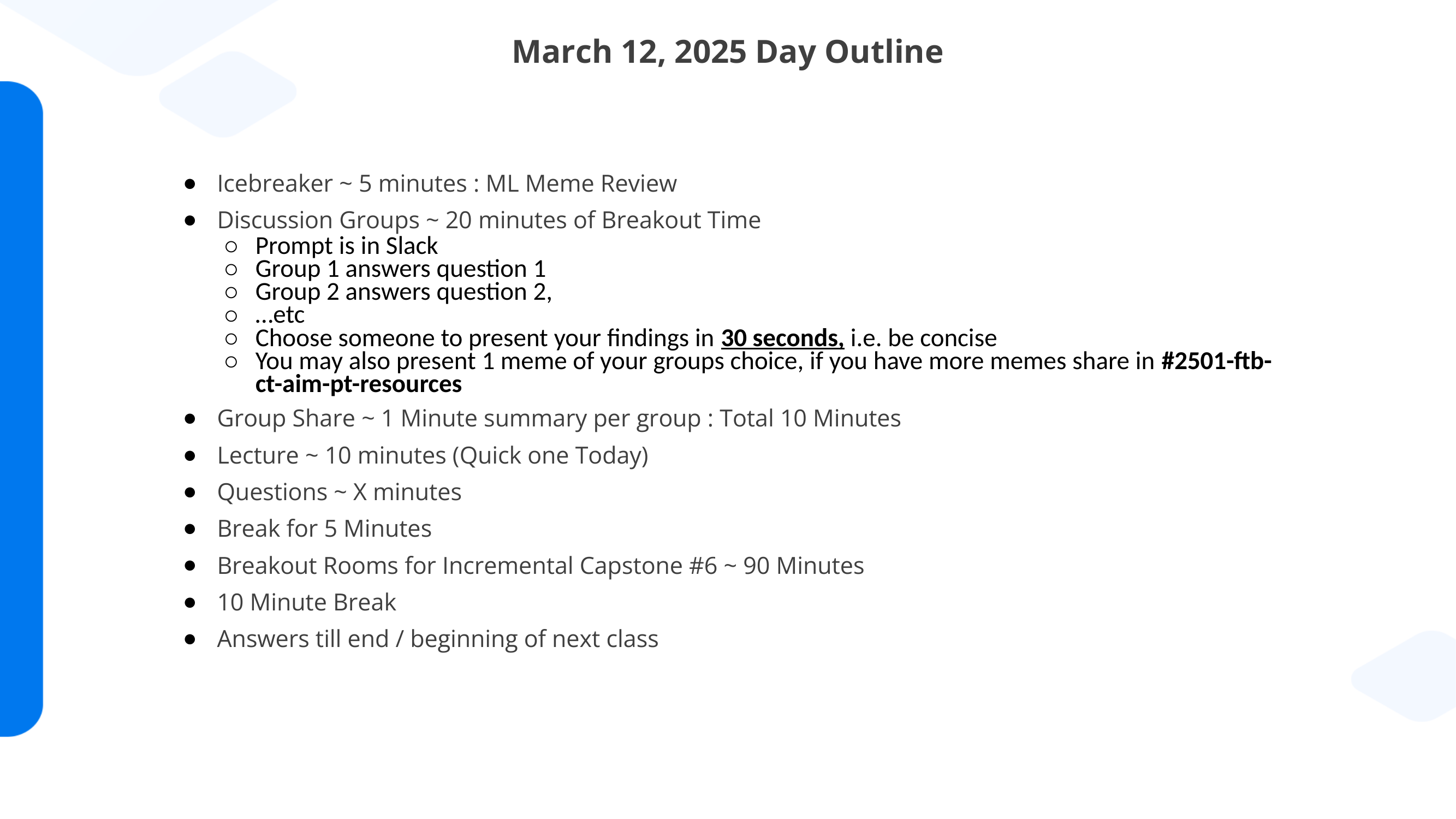

# March 12, 2025 Day Outline
Icebreaker ~ 5 minutes : ML Meme Review
Discussion Groups ~ 20 minutes of Breakout Time
Prompt is in Slack
Group 1 answers question 1
Group 2 answers question 2,
…etc
Choose someone to present your findings in 30 seconds, i.e. be concise
You may also present 1 meme of your groups choice, if you have more memes share in #2501-ftb-ct-aim-pt-resources
Group Share ~ 1 Minute summary per group : Total 10 Minutes
Lecture ~ 10 minutes (Quick one Today)
Questions ~ X minutes
Break for 5 Minutes
Breakout Rooms for Incremental Capstone #6 ~ 90 Minutes
10 Minute Break
Answers till end / beginning of next class